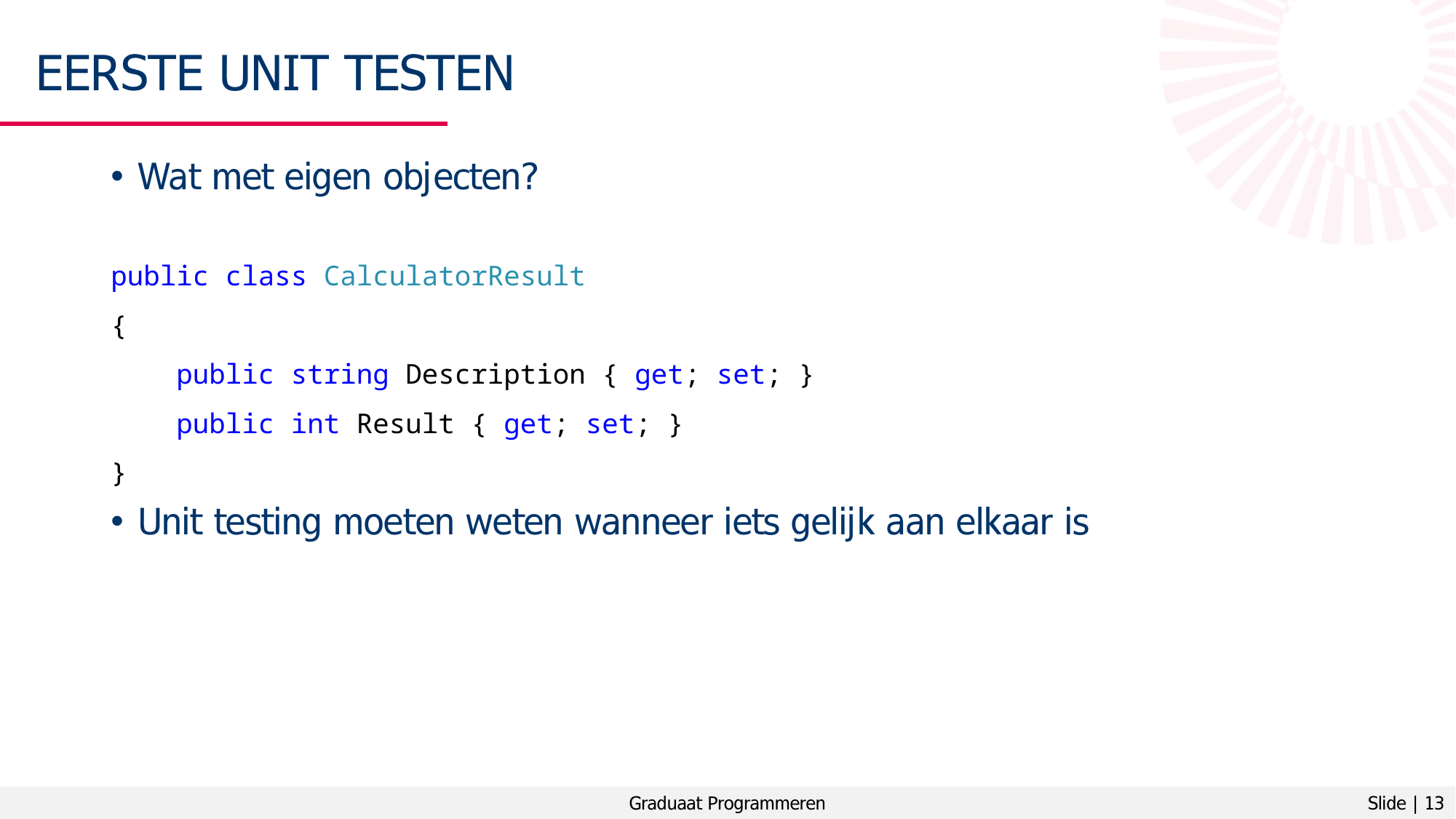

# Eerste Unit Testen
Wat met eigen objecten?

public class CalculatorResult
{
    public string Description { get; set; }
    public int Result { get; set; }
}
Unit testing moeten weten wanneer iets gelijk aan elkaar is